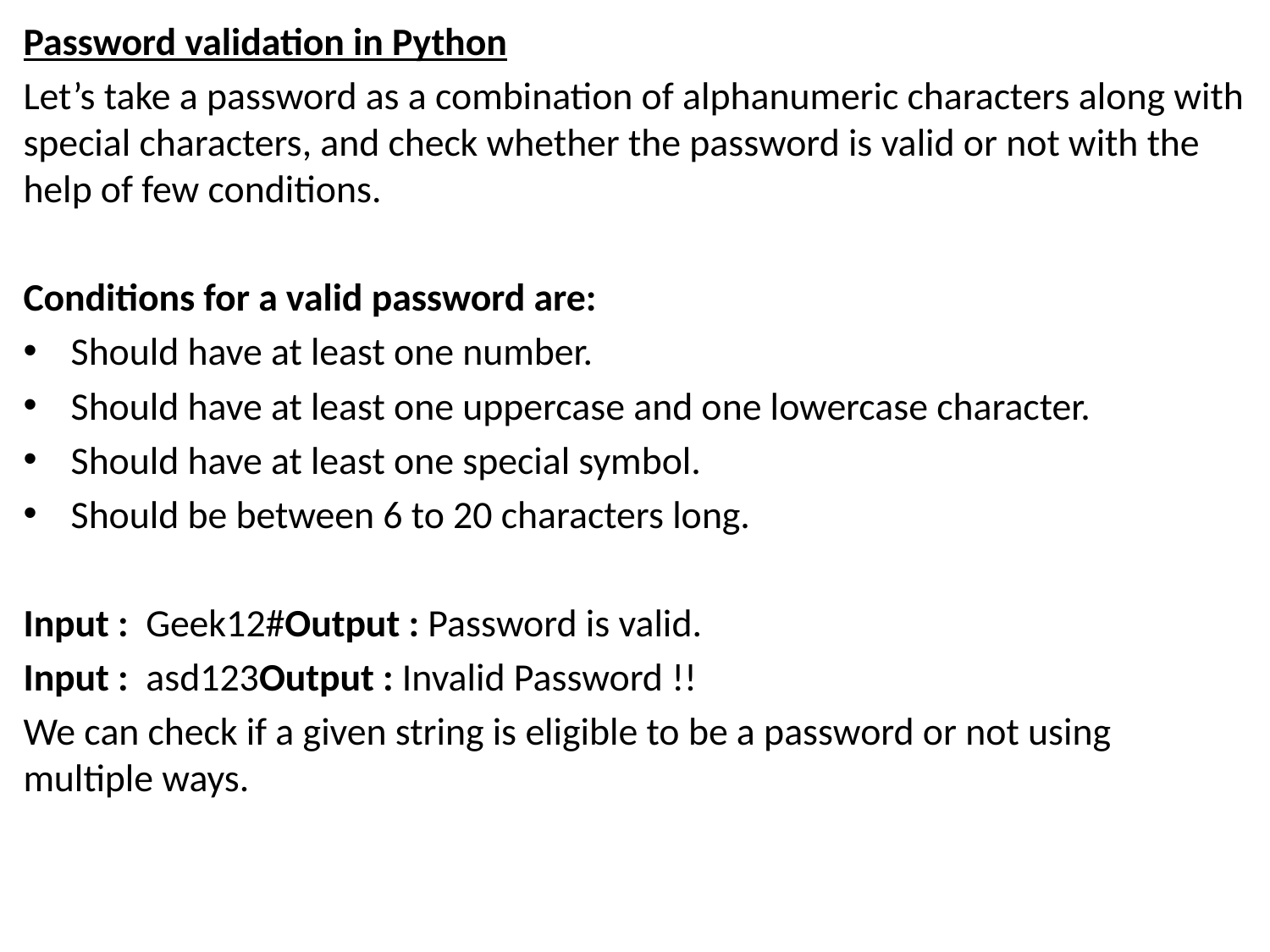

Password validation in Python
Let’s take a password as a combination of alphanumeric characters along with special characters, and check whether the password is valid or not with the help of few conditions.

Conditions for a valid password are:
Should have at least one number.
Should have at least one uppercase and one lowercase character.
Should have at least one special symbol.
Should be between 6 to 20 characters long.

Input :  Geek12#Output : Password is valid.
Input :  asd123Output : Invalid Password !!
We can check if a given string is eligible to be a password or not using multiple ways.